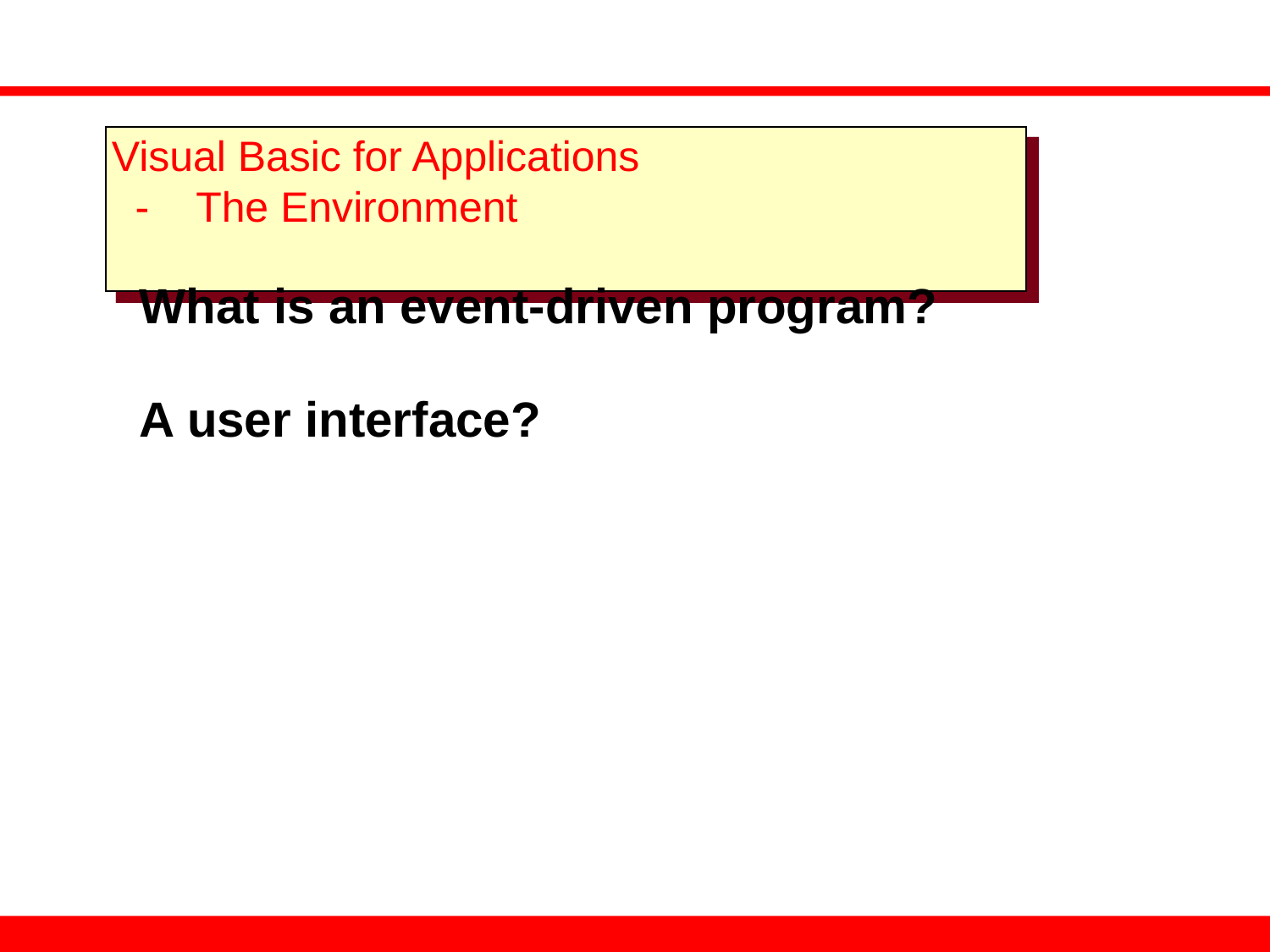

# Visual Basic for Applications -    The Environment
What is an event-driven program?

A user interface?